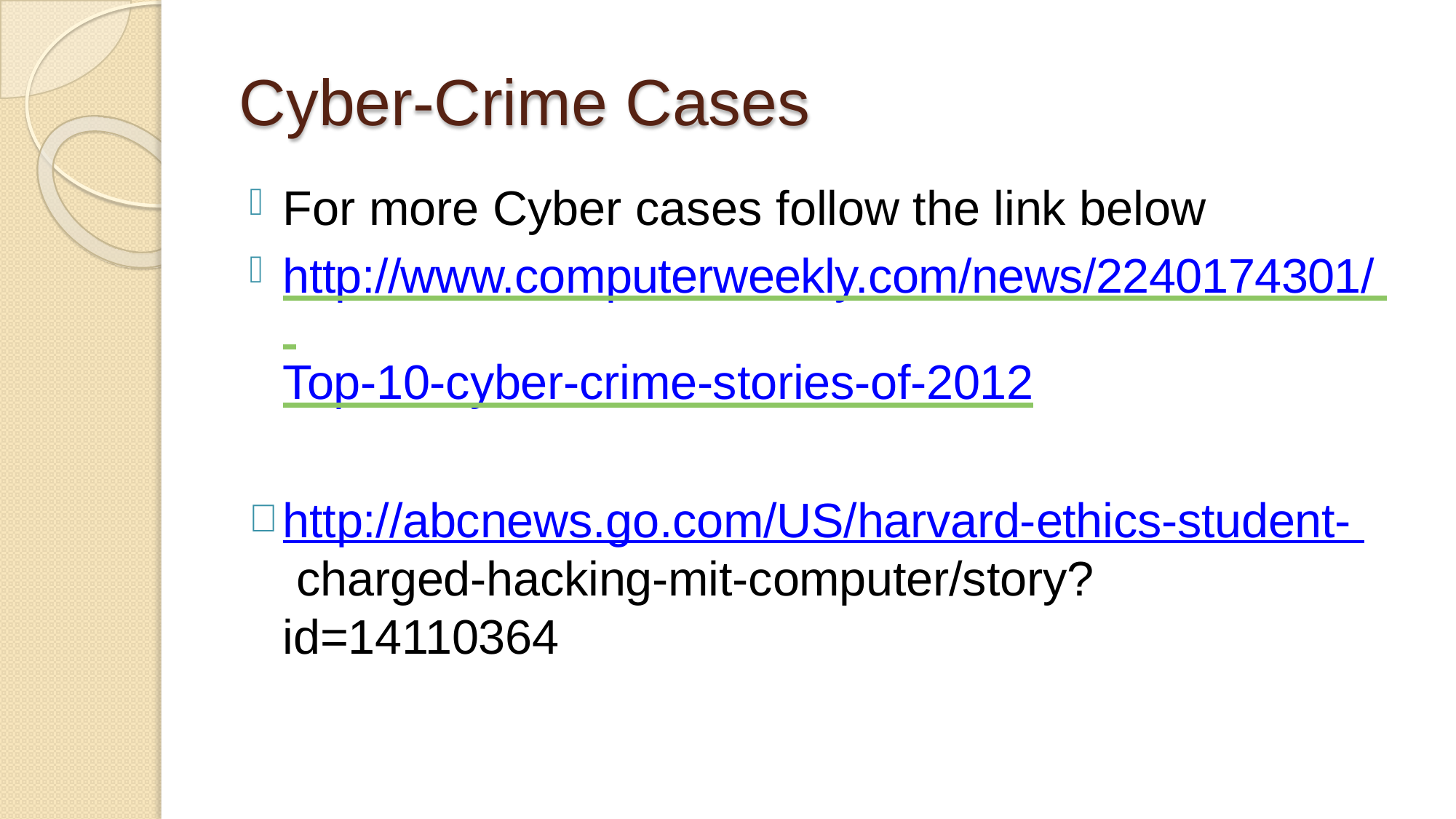

# Cyber-Crime Cases
For more Cyber cases follow the link below
http://www.computerweekly.com/news/2240174301/  Top-10-cyber-crime-stories-of-2012

http://abcnews.go.com/US/harvard-ethics-student-  charged-hacking-mit-computer/story?id=14110364